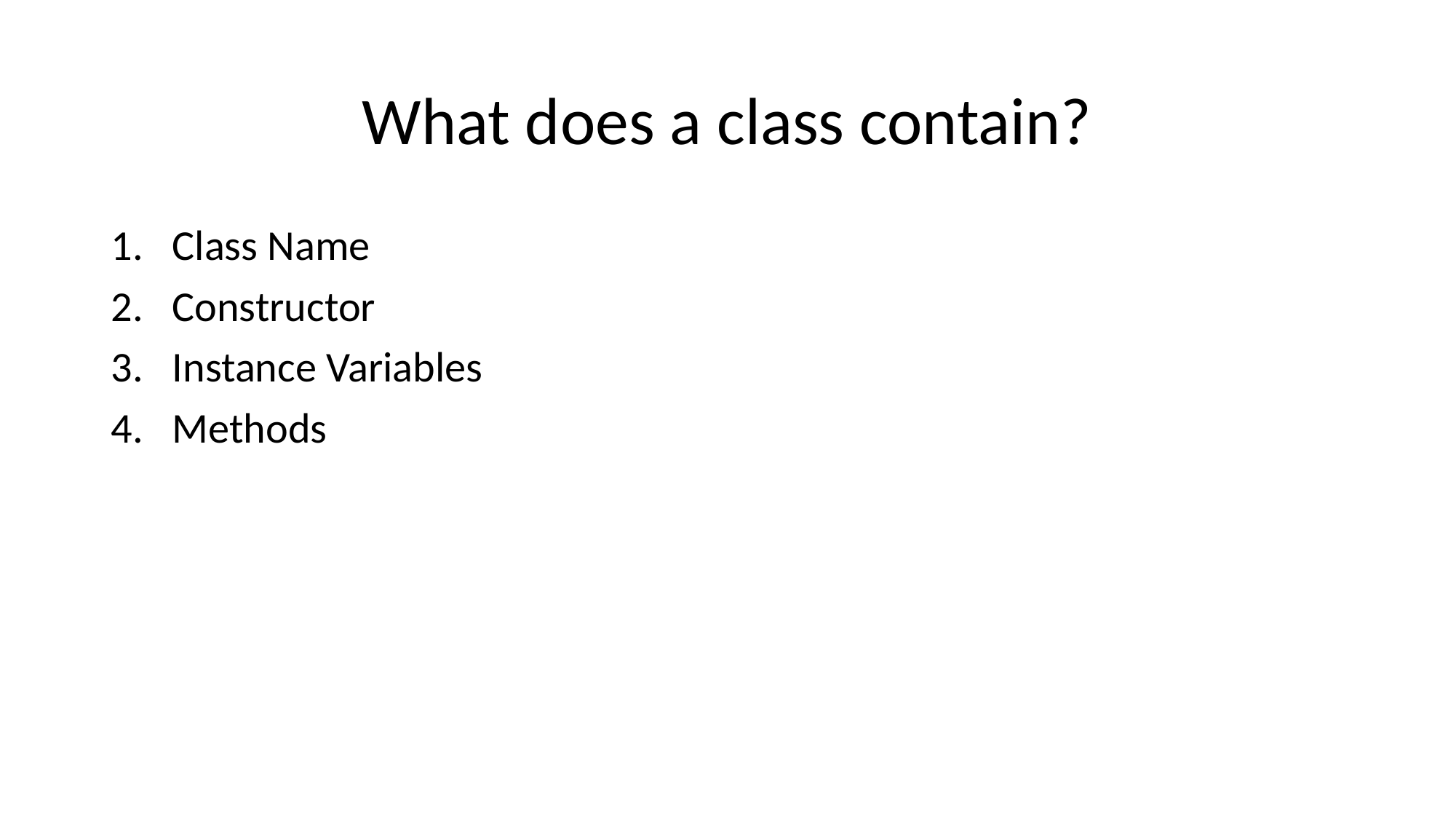

# What does a class contain?
Class Name
Constructor
Instance Variables
Methods